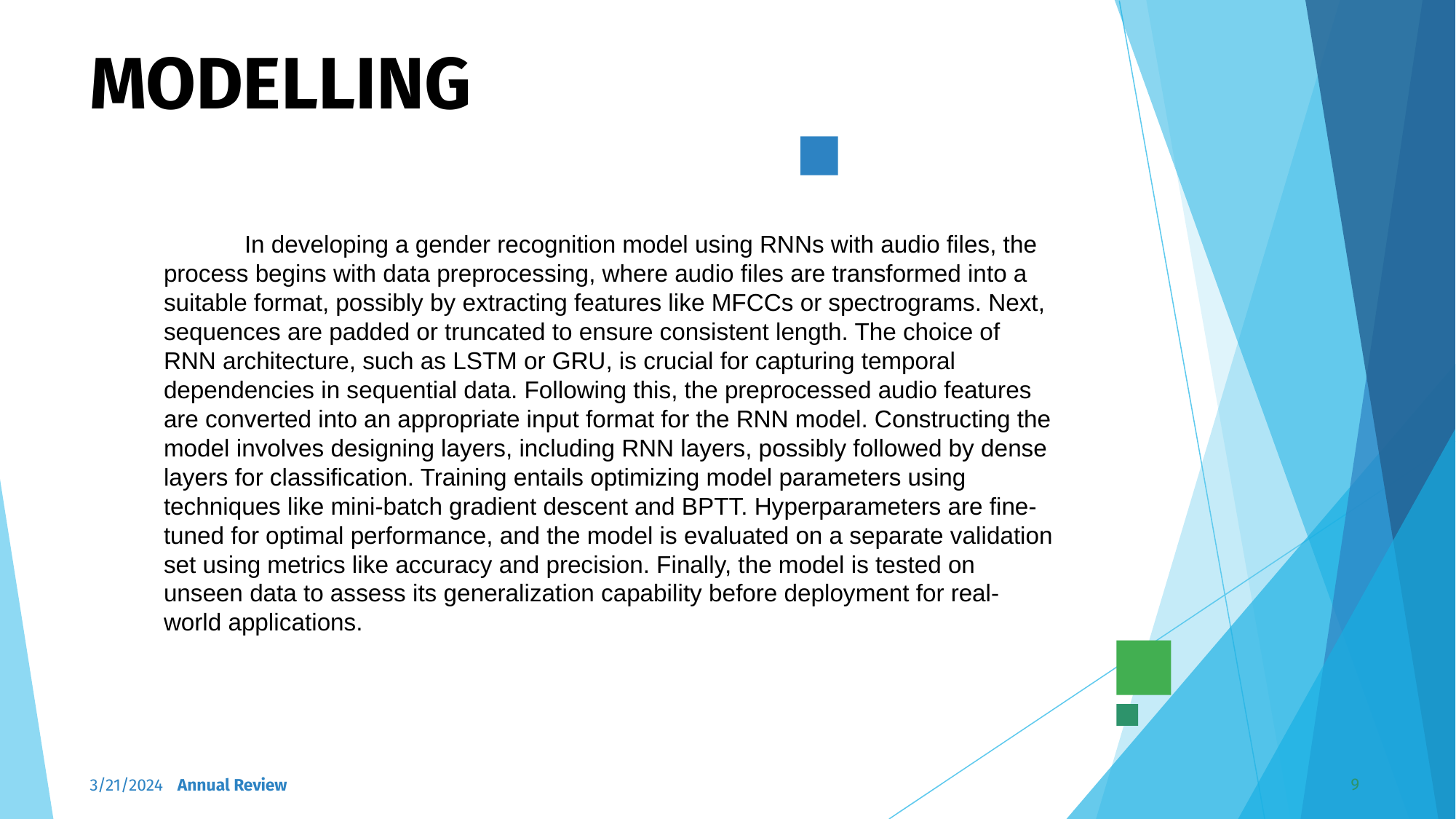

# MODELLING

            In developing a gender recognition model using RNNs with audio files, the process begins with data preprocessing, where audio files are transformed into a suitable format, possibly by extracting features like MFCCs or spectrograms. Next, sequences are padded or truncated to ensure consistent length. The choice of RNN architecture, such as LSTM or GRU, is crucial for capturing temporal dependencies in sequential data. Following this, the preprocessed audio features are converted into an appropriate input format for the RNN model. Constructing the model involves designing layers, including RNN layers, possibly followed by dense layers for classification. Training entails optimizing model parameters using techniques like mini-batch gradient descent and BPTT. Hyperparameters are fine-tuned for optimal performance, and the model is evaluated on a separate validation set using metrics like accuracy and precision. Finally, the model is tested on unseen data to assess its generalization capability before deployment for real-world applications.

9
3/21/2024  Annual Review